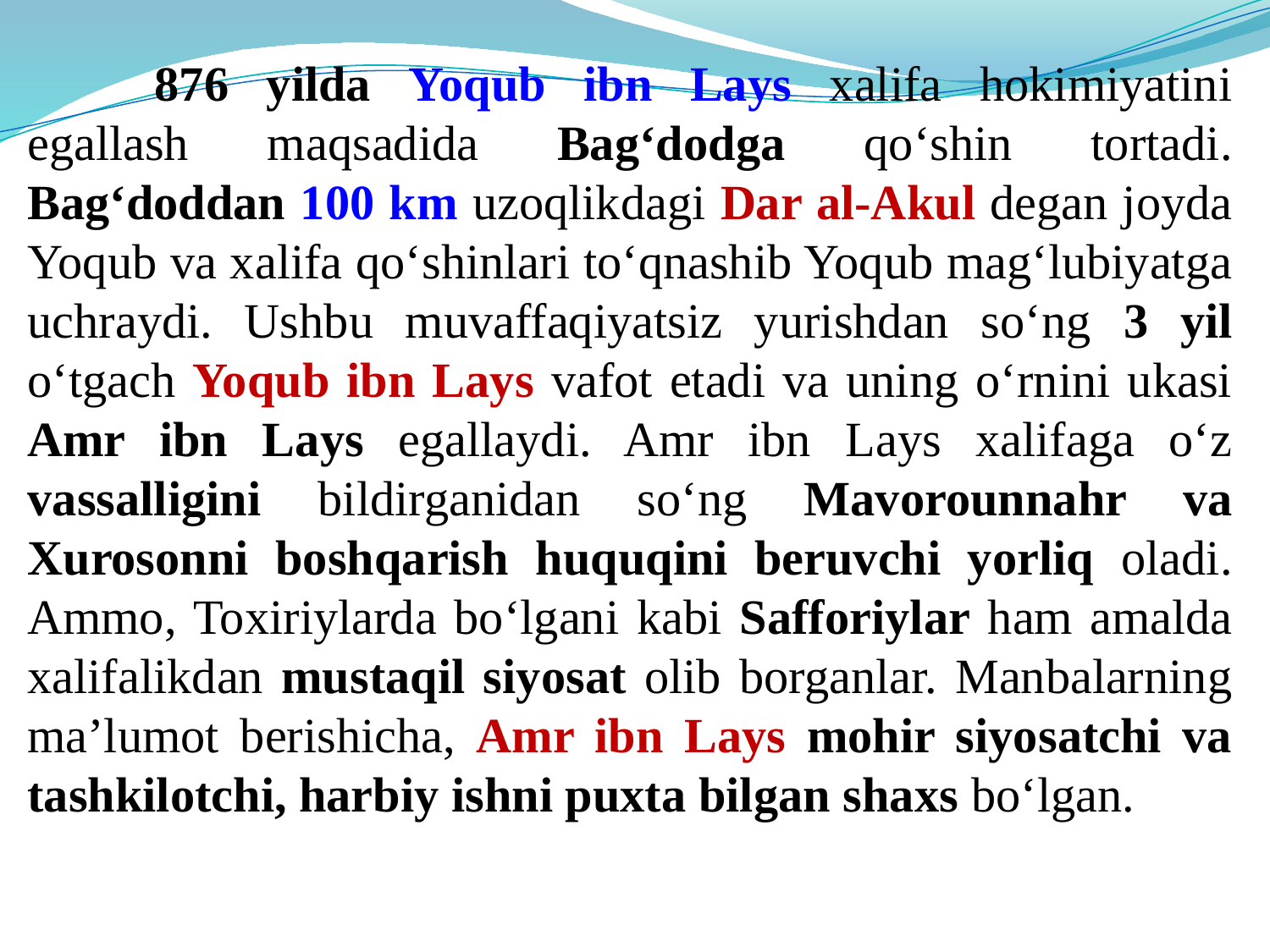

876 yilda Yoqub ibn Lays xalifa hokimiyatini egallash maqsadida Bag‘dodga qo‘shin tortadi. Bag‘doddan 100 km uzoqlikdagi Dar al-Akul degan joyda Yoqub va xalifa qo‘shinlari to‘qnashib Yoqub mag‘lubiyatga uchraydi. Ushbu muvaffaqiyatsiz yurishdan so‘ng 3 yil o‘tgach Yoqub ibn Lays vafot etadi va uning o‘rnini ukasi Amr ibn Lays egallaydi. Amr ibn Lays xalifaga o‘z vassalligini bildirganidan so‘ng Mavorounnahr va Xurosonni boshqarish huquqini beruvchi yorliq oladi. Ammo, Toxiriylarda bo‘lgani kabi Safforiylar ham amalda xalifalikdan mustaqil siyosat olib borganlar. Manbalarning ma’lumot berishicha, Amr ibn Lays mohir siyosatchi va tashkilotchi, harbiy ishni puxta bilgan shaxs bo‘lgan.